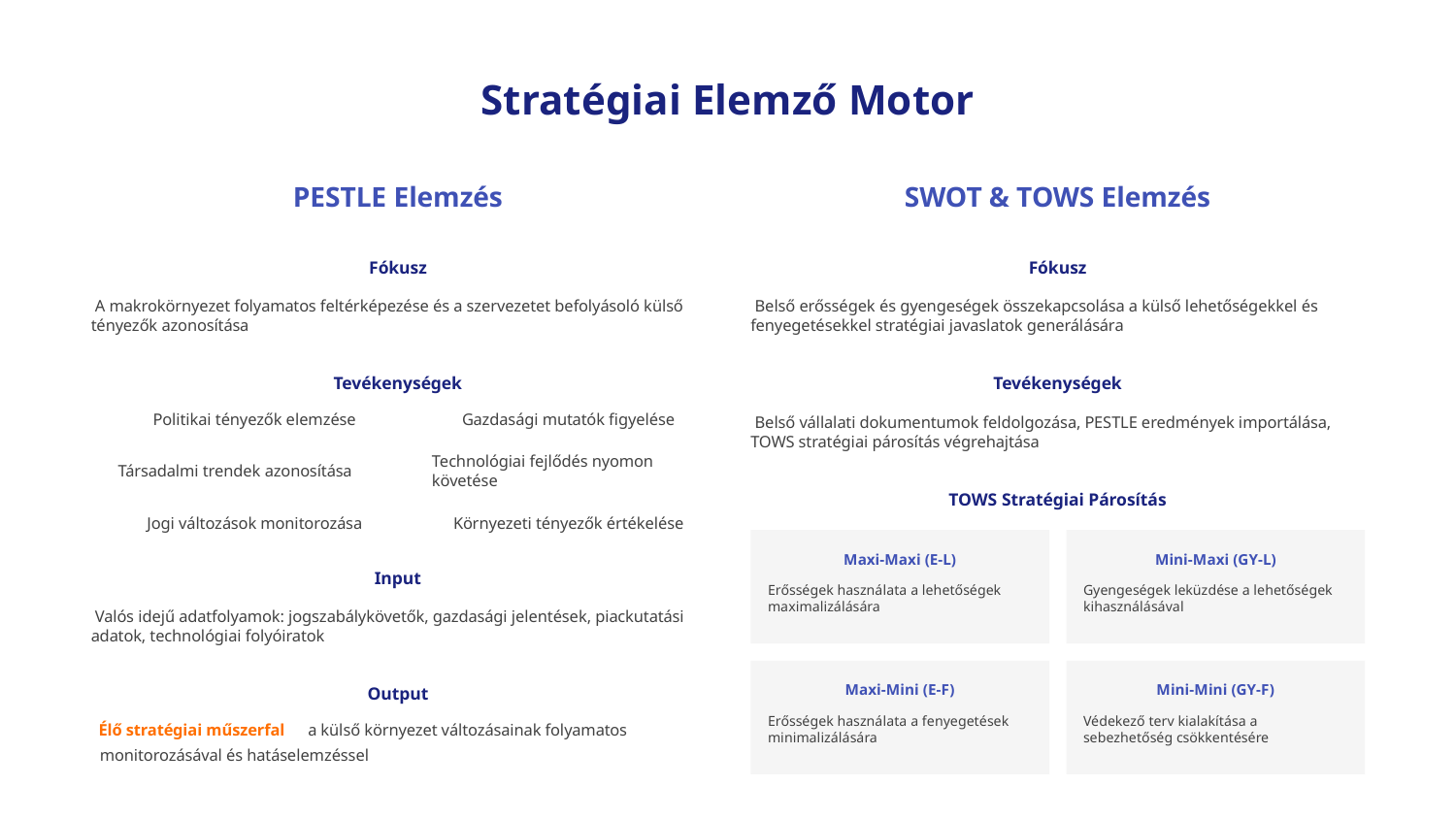

Stratégiai Elemző Motor
PESTLE Elemzés
SWOT & TOWS Elemzés
Fókusz
Fókusz
 A makrokörnyezet folyamatos feltérképezése és a szervezetet befolyásoló külső tényezők azonosítása
 Belső erősségek és gyengeségek összekapcsolása a külső lehetőségekkel és fenyegetésekkel stratégiai javaslatok generálására
Tevékenységek
Tevékenységek
Politikai tényezők elemzése
Gazdasági mutatók figyelése
 Belső vállalati dokumentumok feldolgozása, PESTLE eredmények importálása, TOWS stratégiai párosítás végrehajtása
Társadalmi trendek azonosítása
Technológiai fejlődés nyomon követése
TOWS Stratégiai Párosítás
Jogi változások monitorozása
Környezeti tényezők értékelése

Maxi-Maxi (E-L)
Mini-Maxi (GY-L)
Input
Erősségek használata a lehetőségek maximalizálására
Gyengeségek leküzdése a lehetőségek kihasználásával
 Valós idejű adatfolyamok: jogszabálykövetők, gazdasági jelentések, piackutatási adatok, technológiai folyóiratok

Maxi-Mini (E-F)
Mini-Mini (GY-F)
Output
Erősségek használata a fenyegetések minimalizálására
Védekező terv kialakítása a sebezhetőség csökkentésére
Élő stratégiai műszerfal
 a külső környezet változásainak folyamatos
monitorozásával és hatáselemzéssel